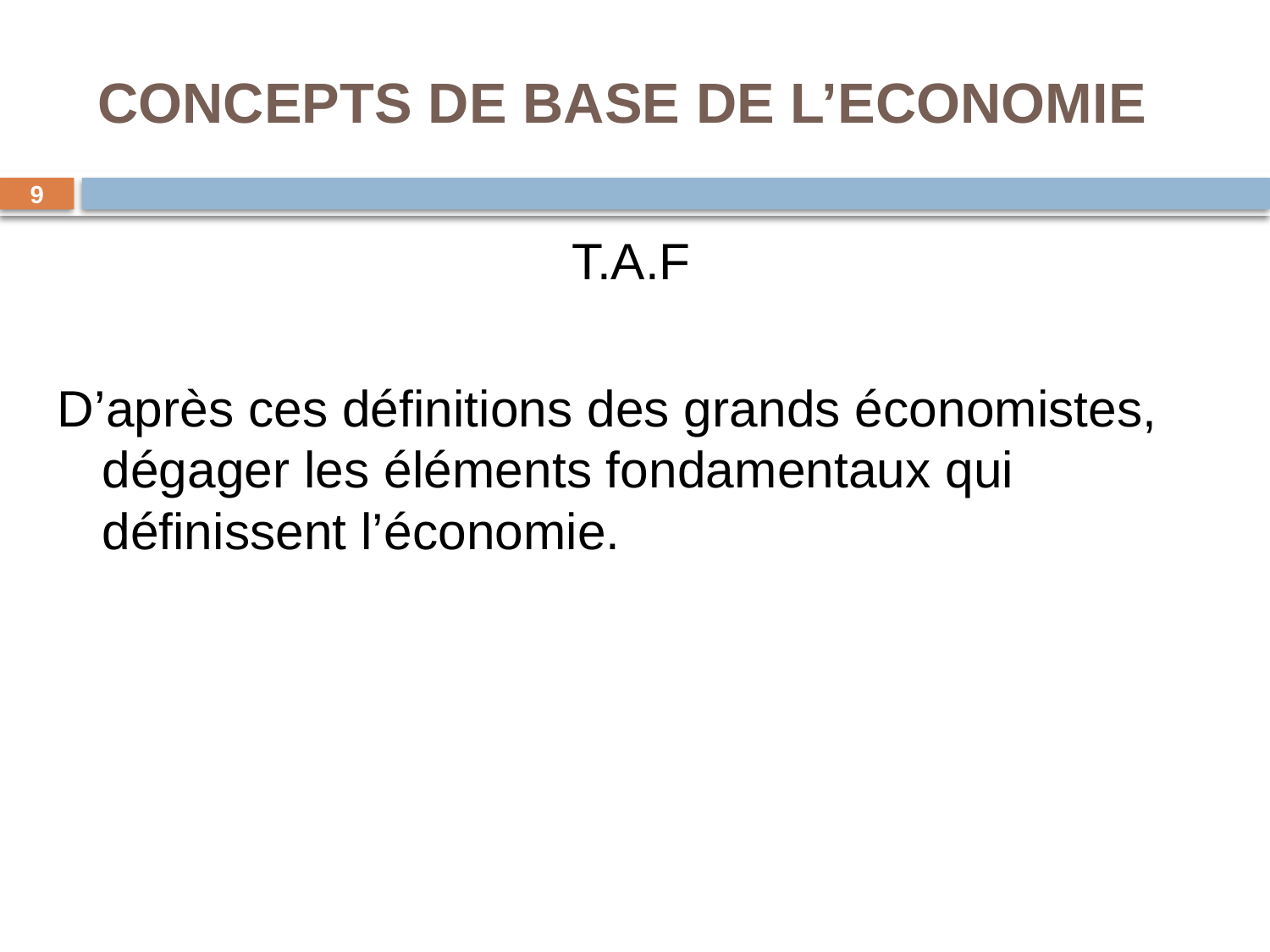

# CONCEPTS DE BASE DE L’ECONOMIE
9
T.A.F

D’après ces définitions des grands économistes, dégager les éléments fondamentaux qui définissent l’économie.